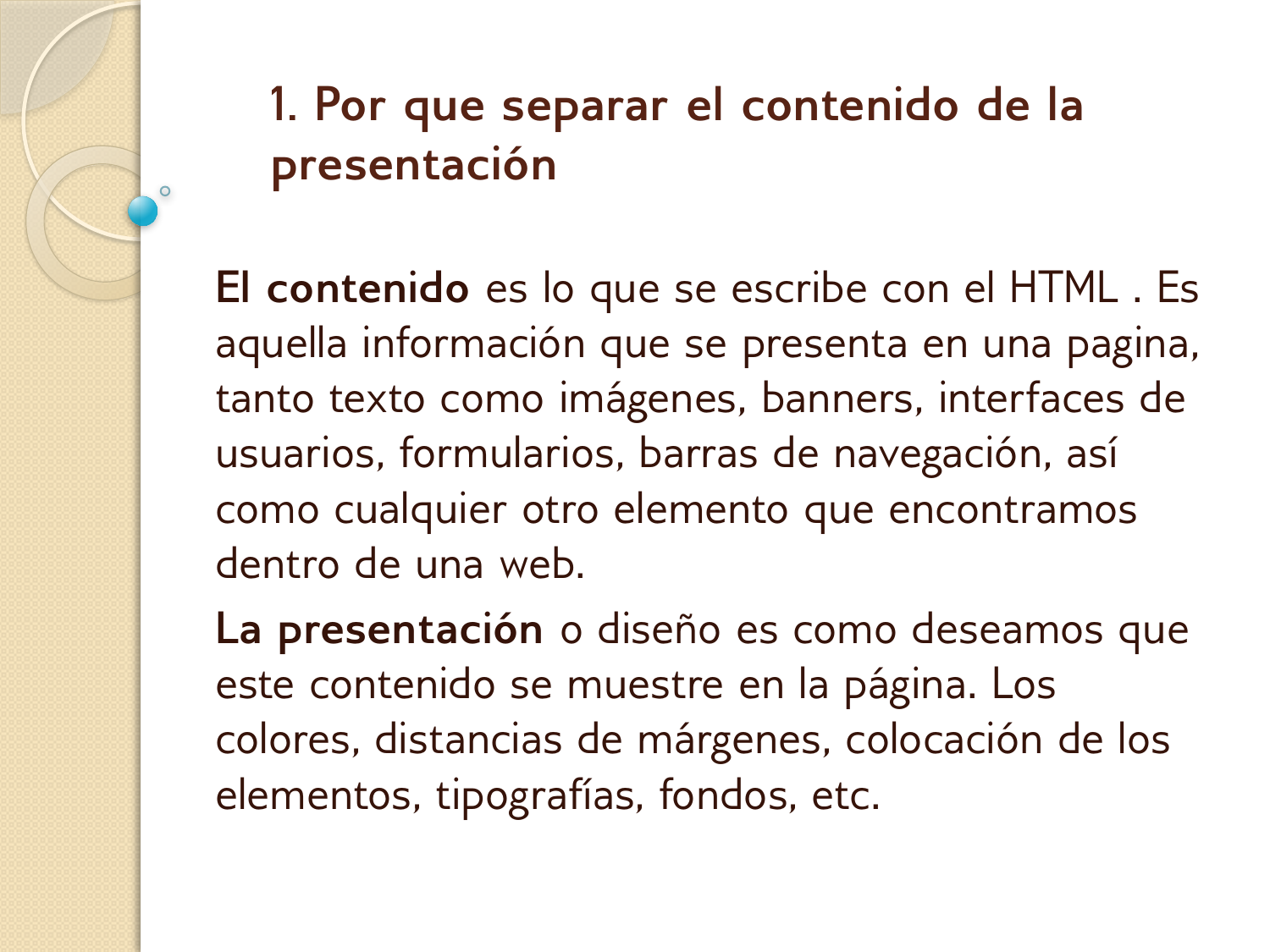

# 1. Por que separar el contenido de la presentación
El contenido es lo que se escribe con el HTML . Es aquella información que se presenta en una pagina, tanto texto como imágenes, banners, interfaces de usuarios, formularios, barras de navegación, así como cualquier otro elemento que encontramos dentro de una web.
La presentación o diseño es como deseamos que este contenido se muestre en la página. Los colores, distancias de márgenes, colocación de los elementos, tipografías, fondos, etc.